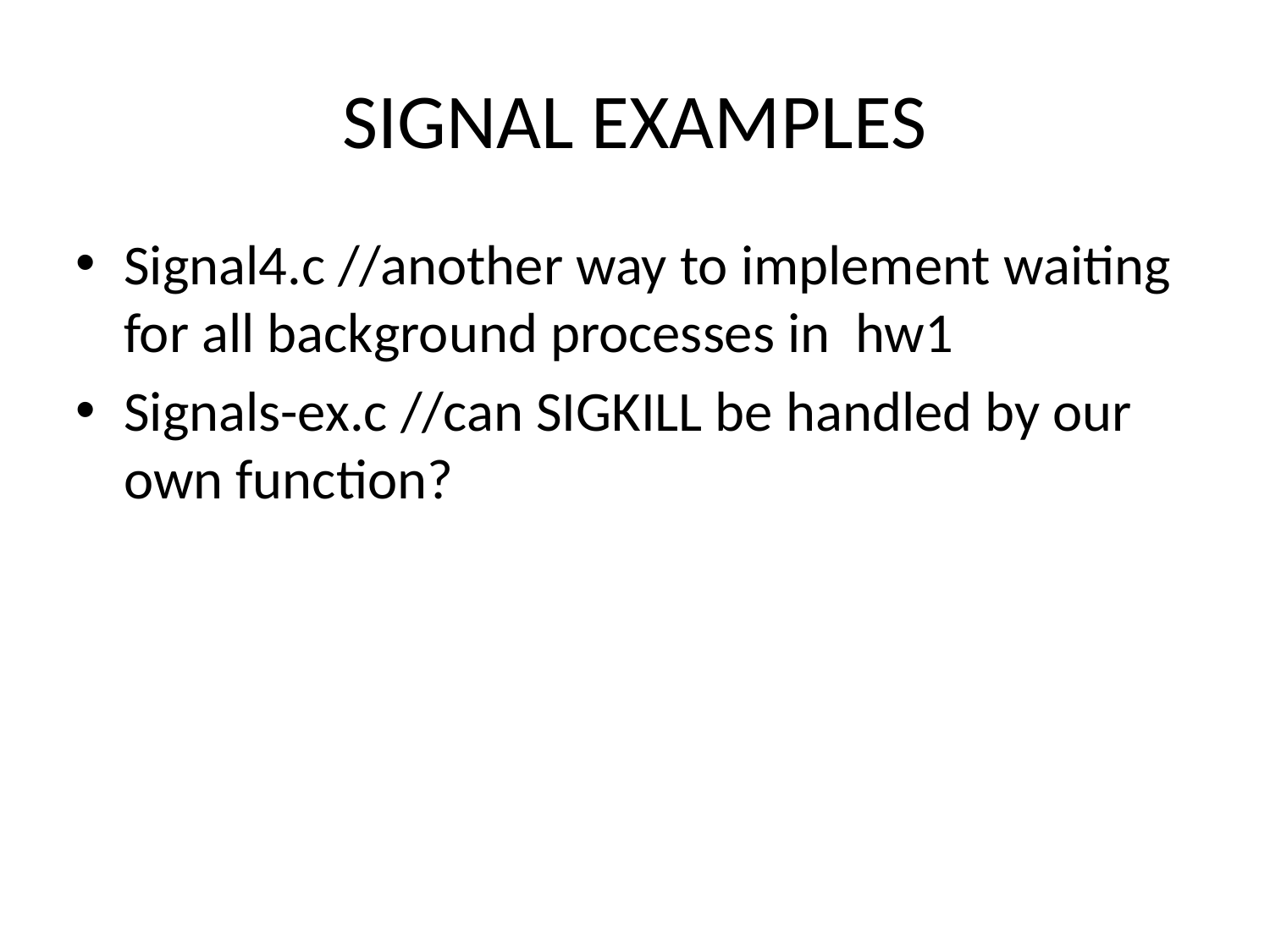

# SIGNAL EXAMPLES
Signal4.c //another way to implement waiting for all background processes in  hw1
Signals-ex.c //can SIGKILL be handled by our own function?